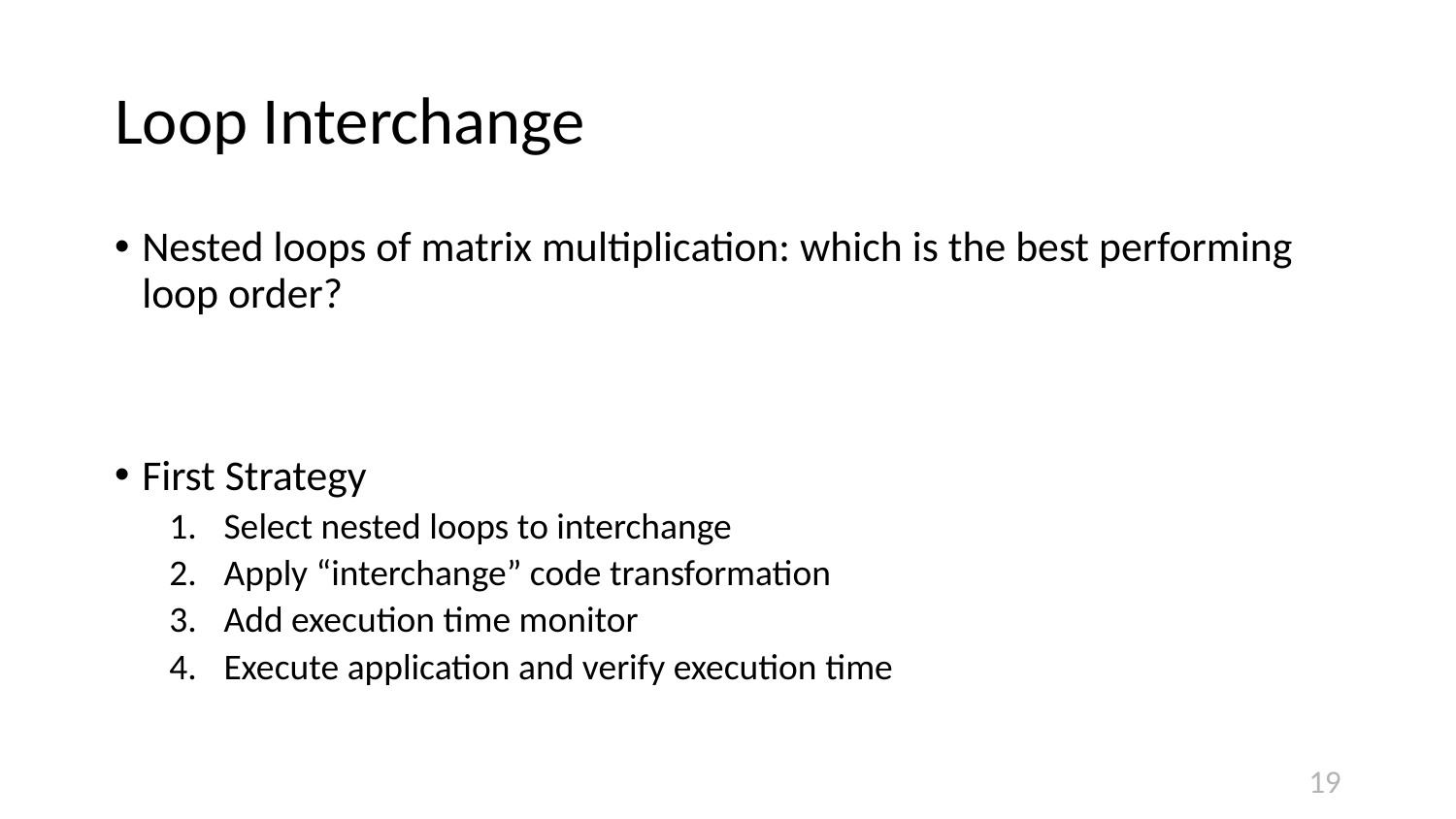

# Loop Interchange
Nested loops of matrix multiplication: which is the best performing loop order?

First Strategy
Select nested loops to interchange
Apply “interchange” code transformation
Add execution time monitor
Execute application and verify execution time
19